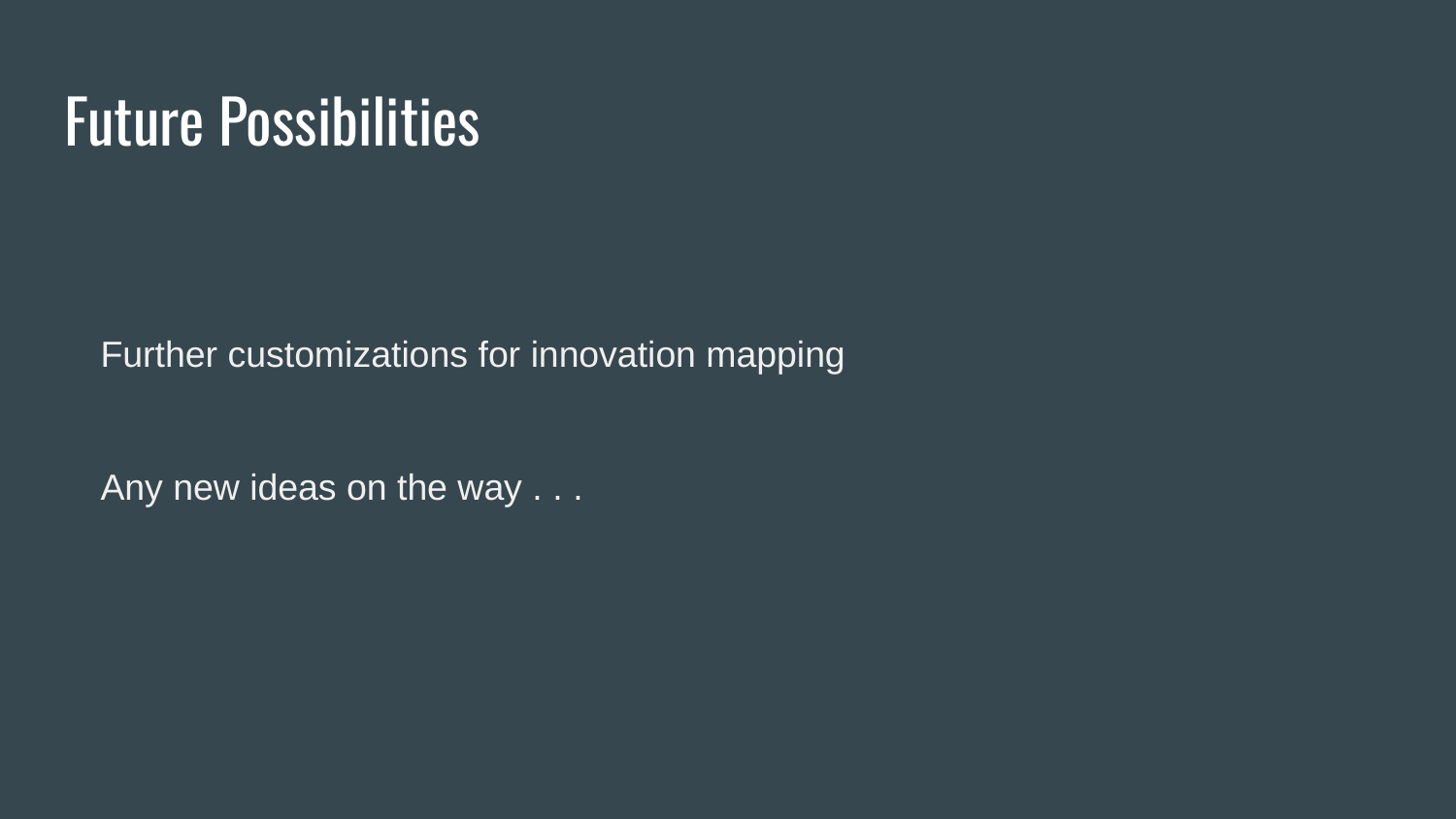

# Future Possibilities

Further customizations for innovation mapping
Any new ideas on the way . . .